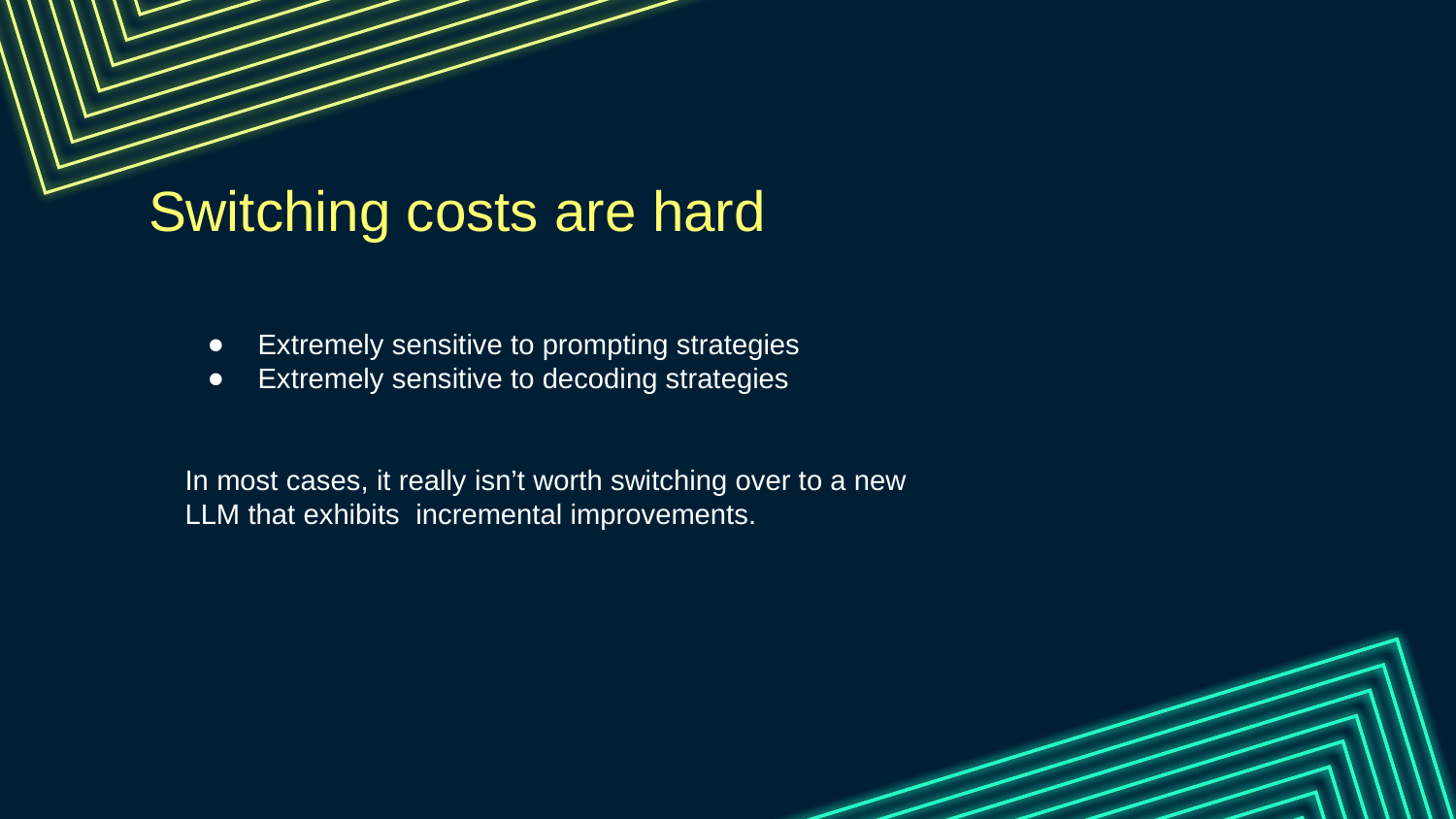

# Switching costs are hard
Extremely sensitive to prompting strategies
Extremely sensitive to decoding strategies

In most cases, it really isn’t worth switching over to a new LLM that exhibits  incremental improvements.